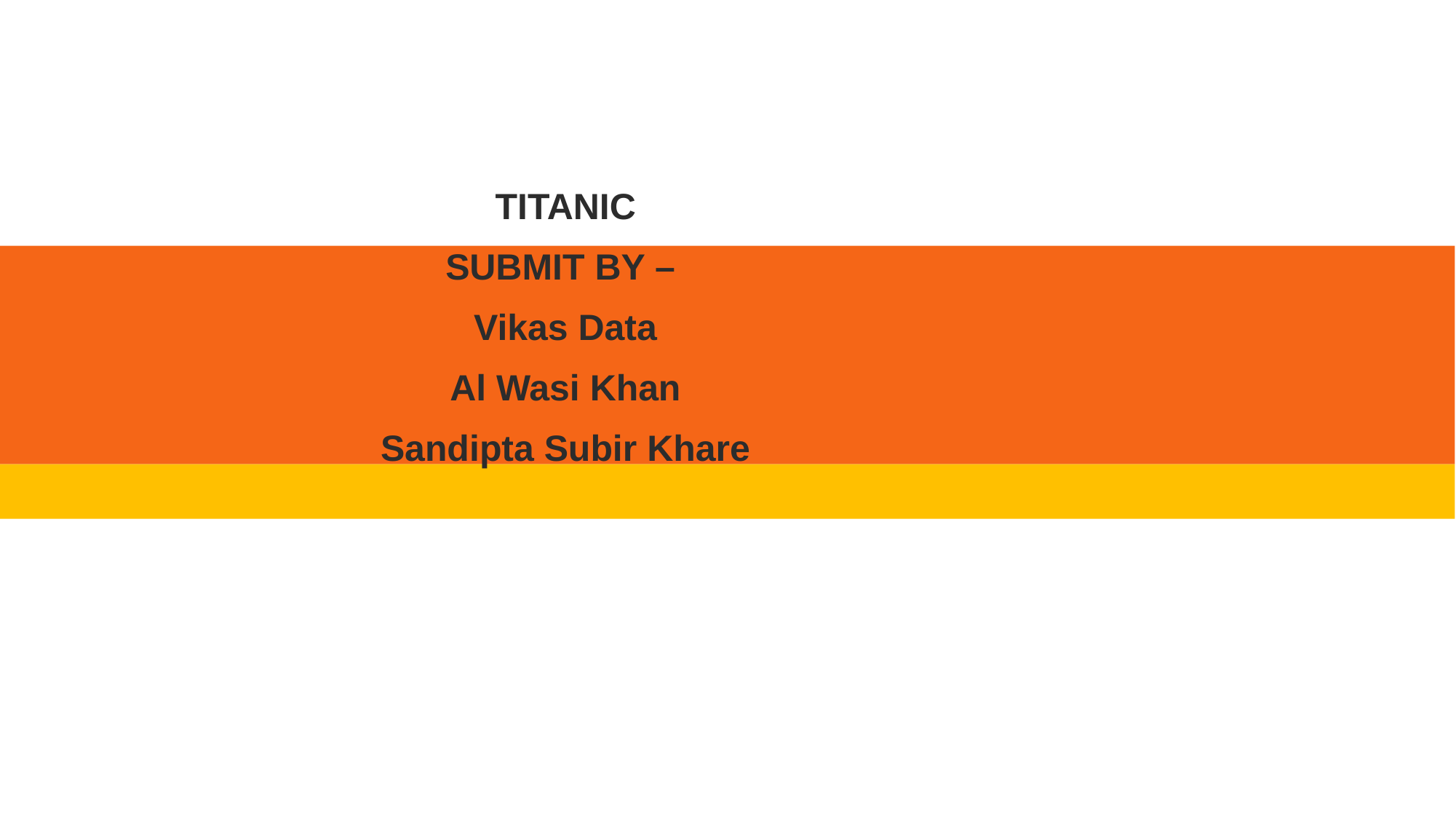

# CAB RIDE ANTITD PRICE
TITANIC
SUBMIT BY –
Vikas Data
Al Wasi Khan
Sandipta Subir Khare